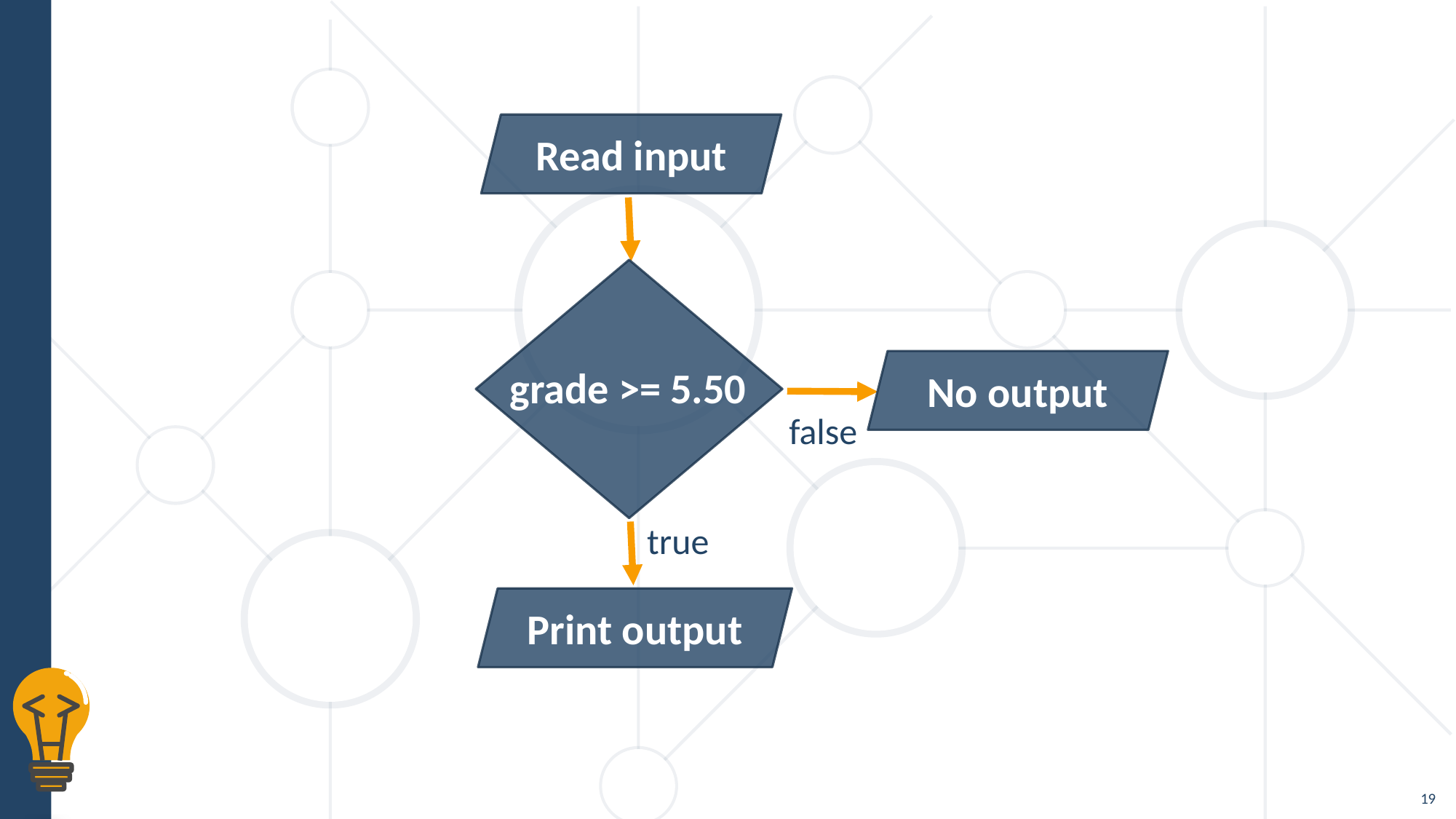

Read input

grade >= 5.50
No output
false
true
Print output
19